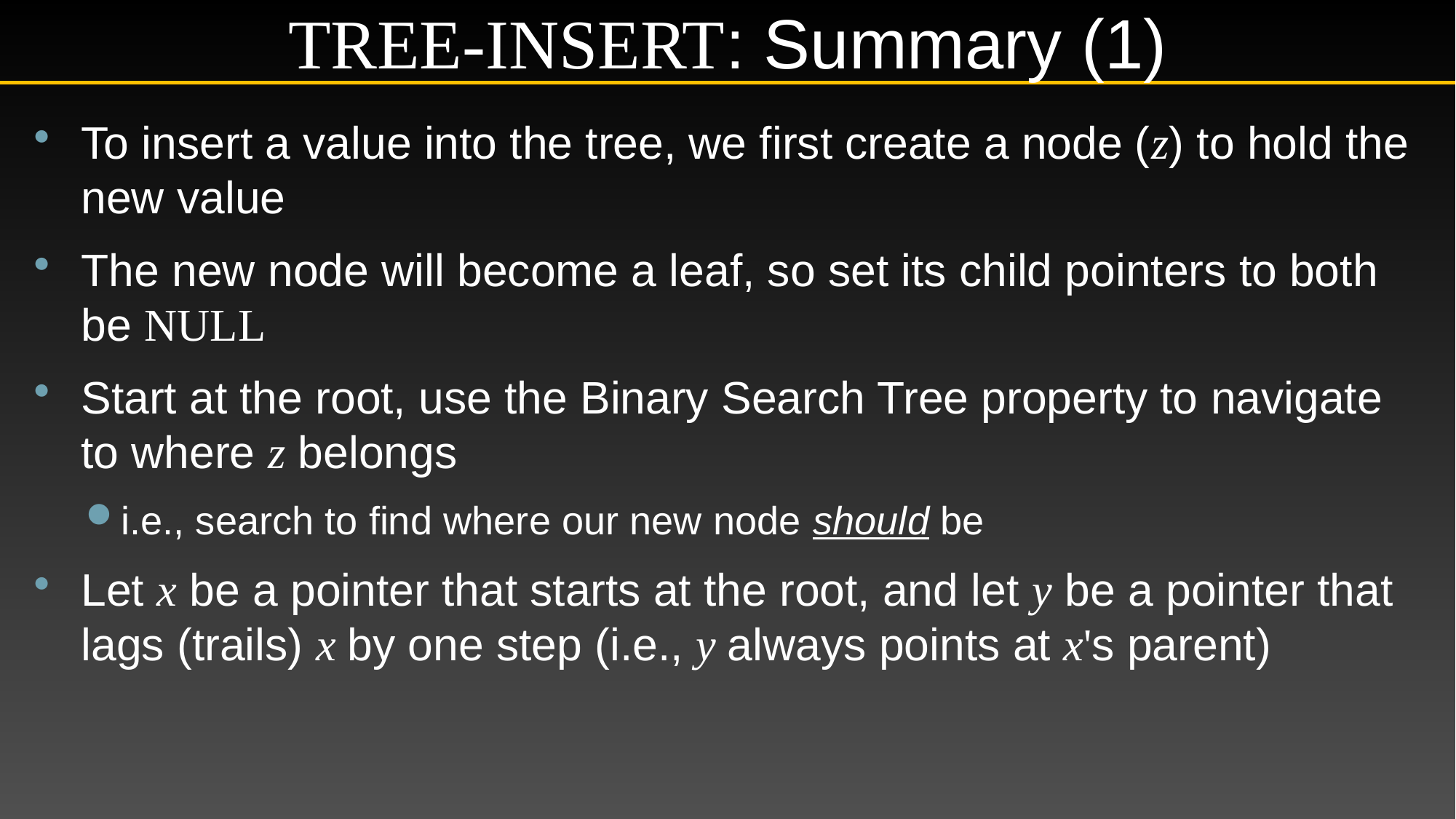

# Tree-Insert: Summary (1)
To insert a value into the tree, we first create a node (z) to hold the new value
The new node will become a leaf, so set its child pointers to both be null
Start at the root, use the Binary Search Tree property to navigate to where z belongs
i.e., search to find where our new node should be
Let x be a pointer that starts at the root, and let y be a pointer that lags (trails) x by one step (i.e., y always points at x's parent)